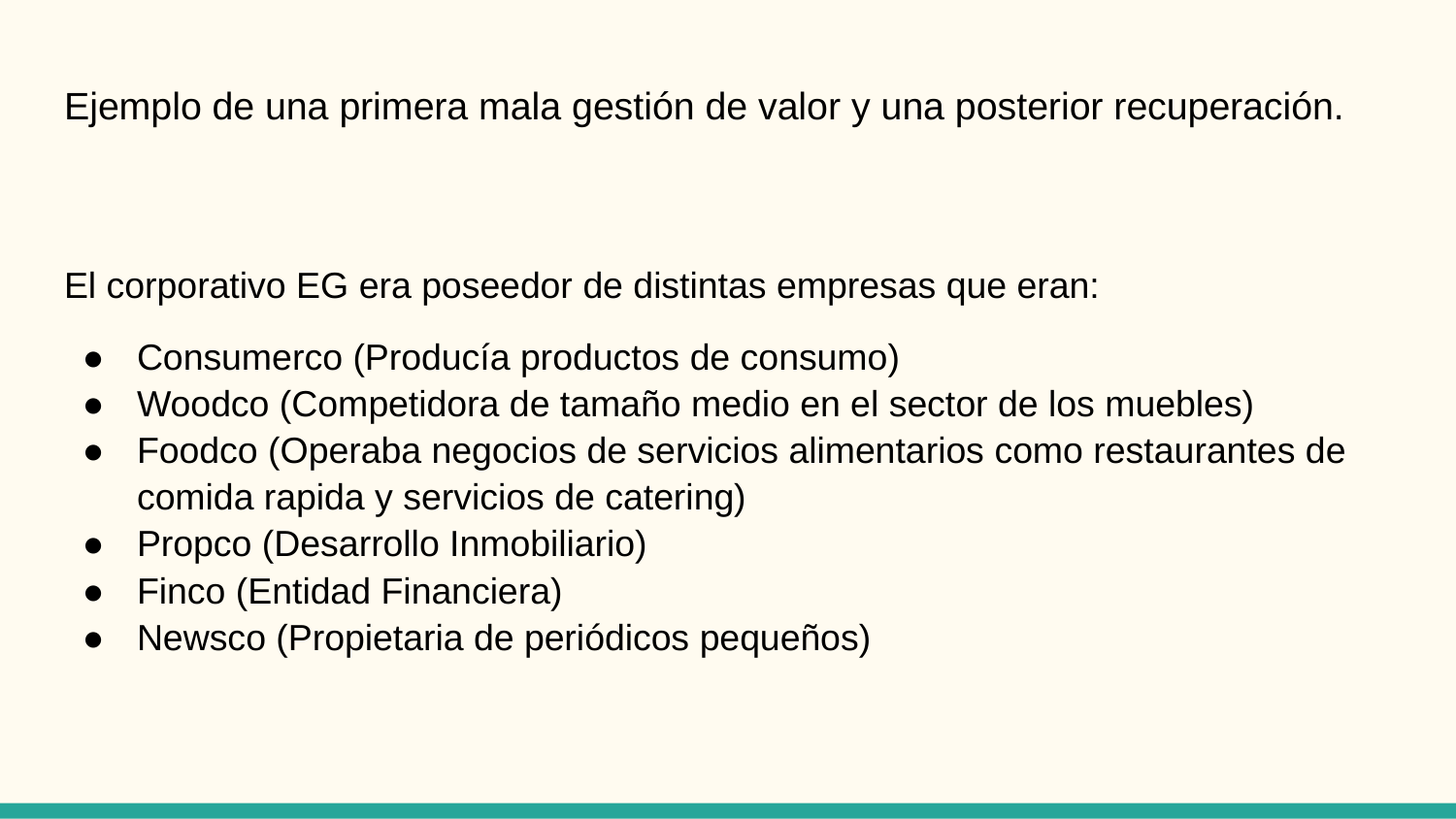

# Ejemplo de una primera mala gestión de valor y una posterior recuperación.
El corporativo EG era poseedor de distintas empresas que eran:
Consumerco (Producía productos de consumo)
Woodco (Competidora de tamaño medio en el sector de los muebles)
Foodco (Operaba negocios de servicios alimentarios como restaurantes de comida rapida y servicios de catering)
Propco (Desarrollo Inmobiliario)
Finco (Entidad Financiera)
Newsco (Propietaria de periódicos pequeños)